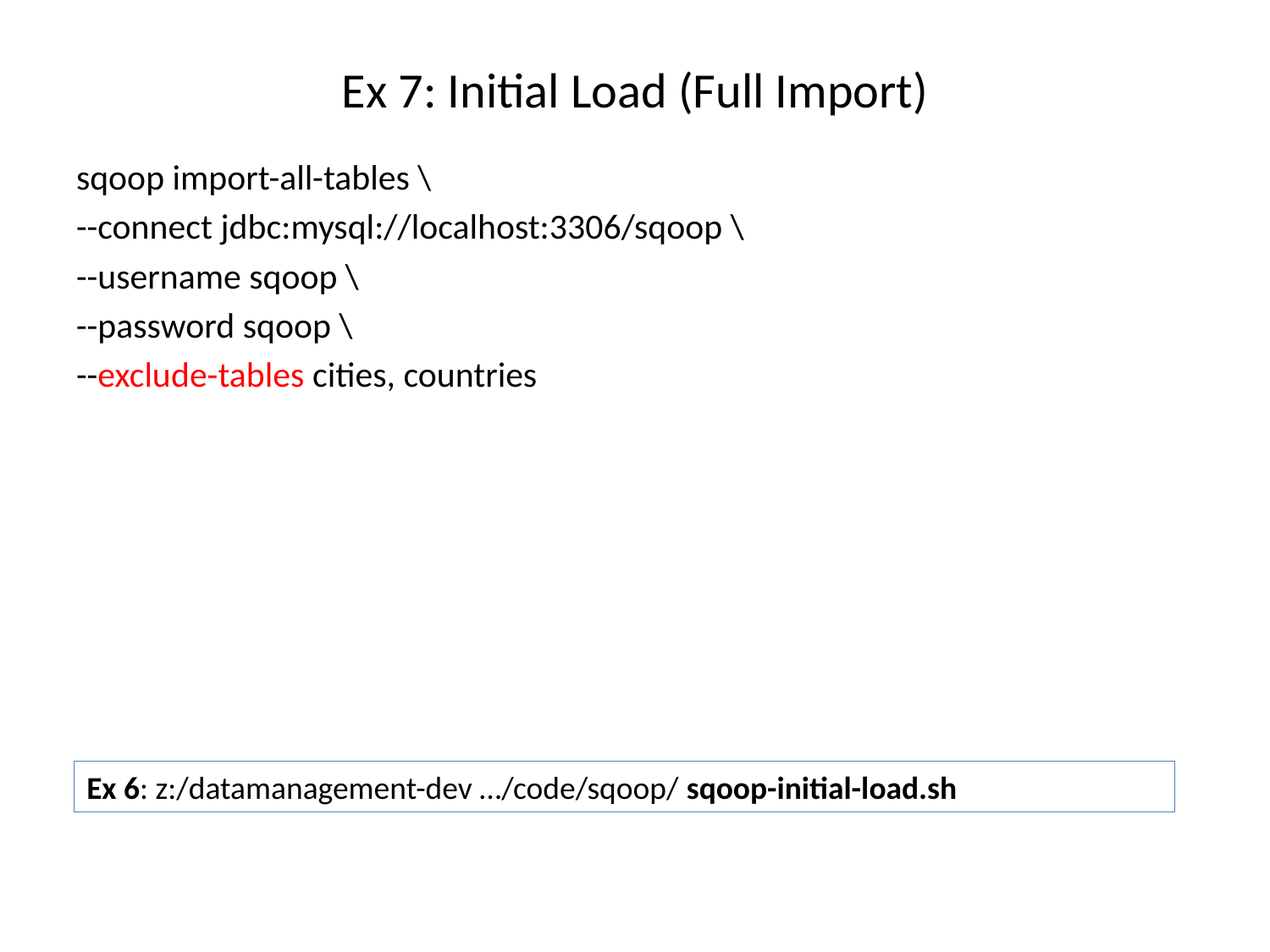

# Ex 7: Initial Load (Full Import)
sqoop import-all-tables \
--connect jdbc:mysql://localhost:3306/sqoop \
--username sqoop \
--password sqoop \
--exclude-tables cities, countries
Ex 6: z:/datamanagement-dev …/code/sqoop/ sqoop-initial-load.sh